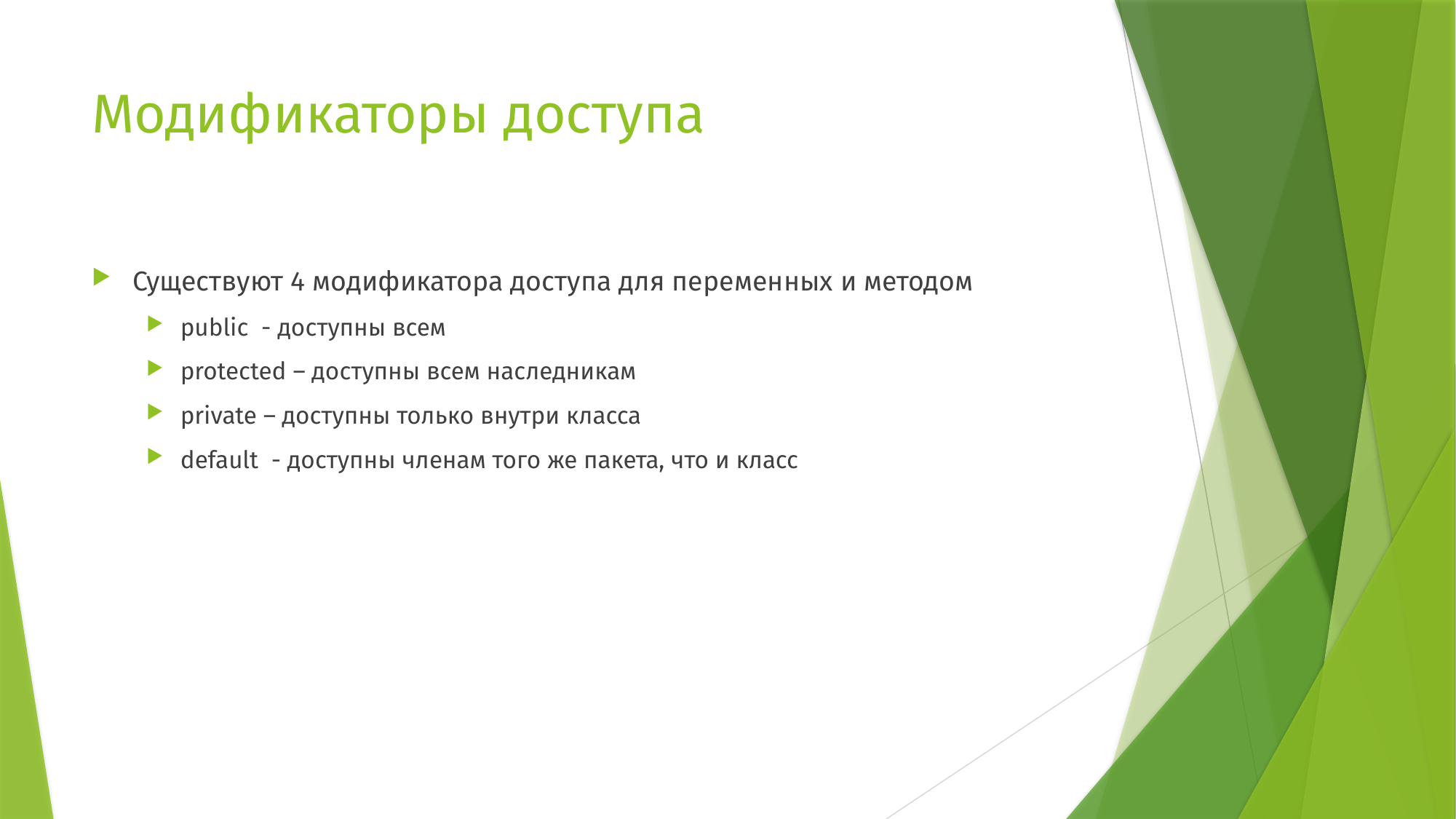

# Модификаторы доступа
Существуют 4 модификатора доступа для переменных и методом
public  - доступны всем
protected – доступны всем наследникам
private – доступны только внутри класса
default  - доступны членам того же пакета, что и класс